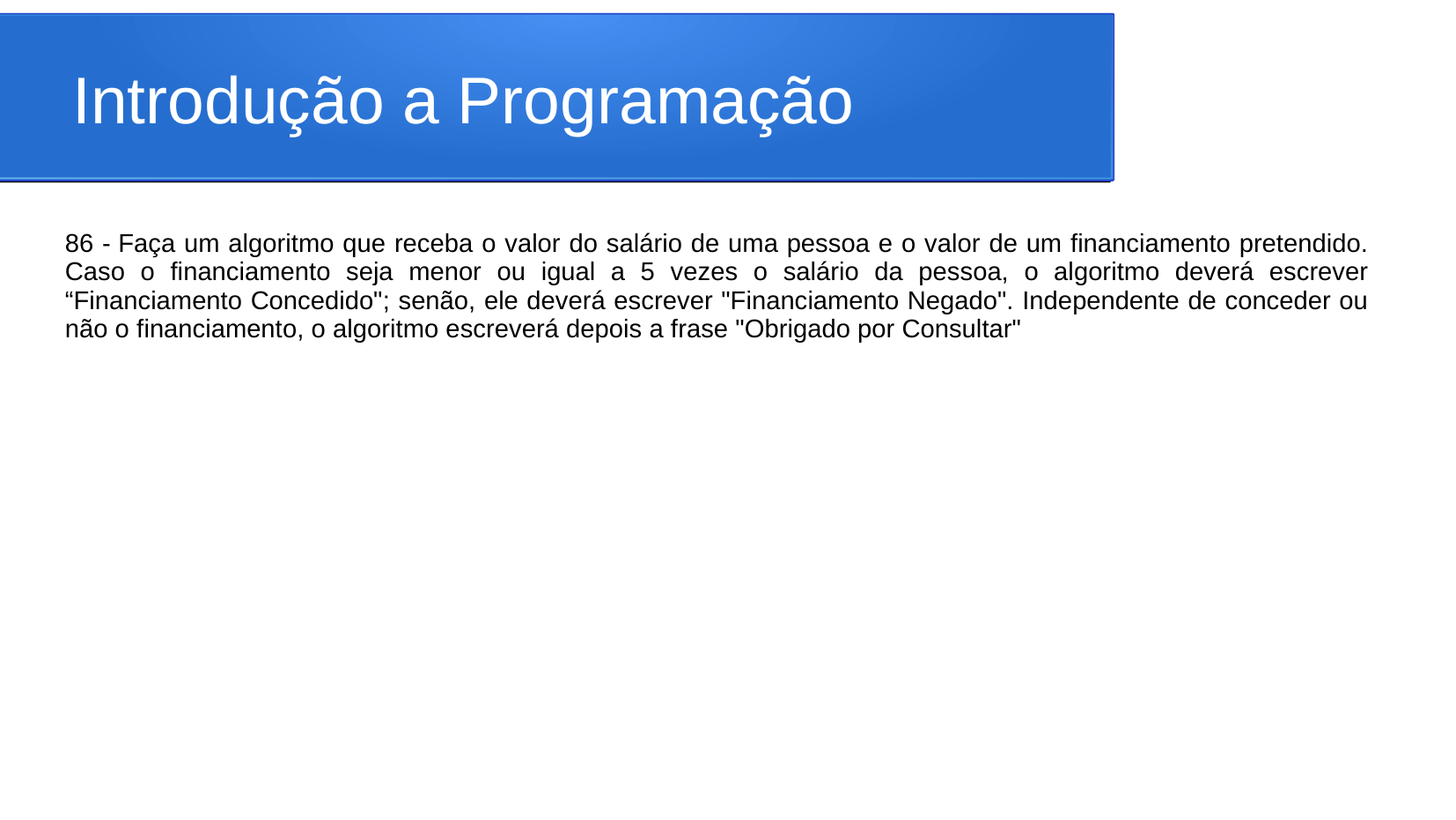

# Introdução a Programação
86 - Faça um algoritmo que receba o valor do salário de uma pessoa e o valor de um financiamento pretendido. Caso o financiamento seja menor ou igual a 5 vezes o salário da pessoa, o algoritmo deverá escrever “Financiamento Concedido"; senão, ele deverá escrever "Financiamento Negado". Independente de conceder ou não o financiamento, o algoritmo escreverá depois a frase "Obrigado por Consultar"